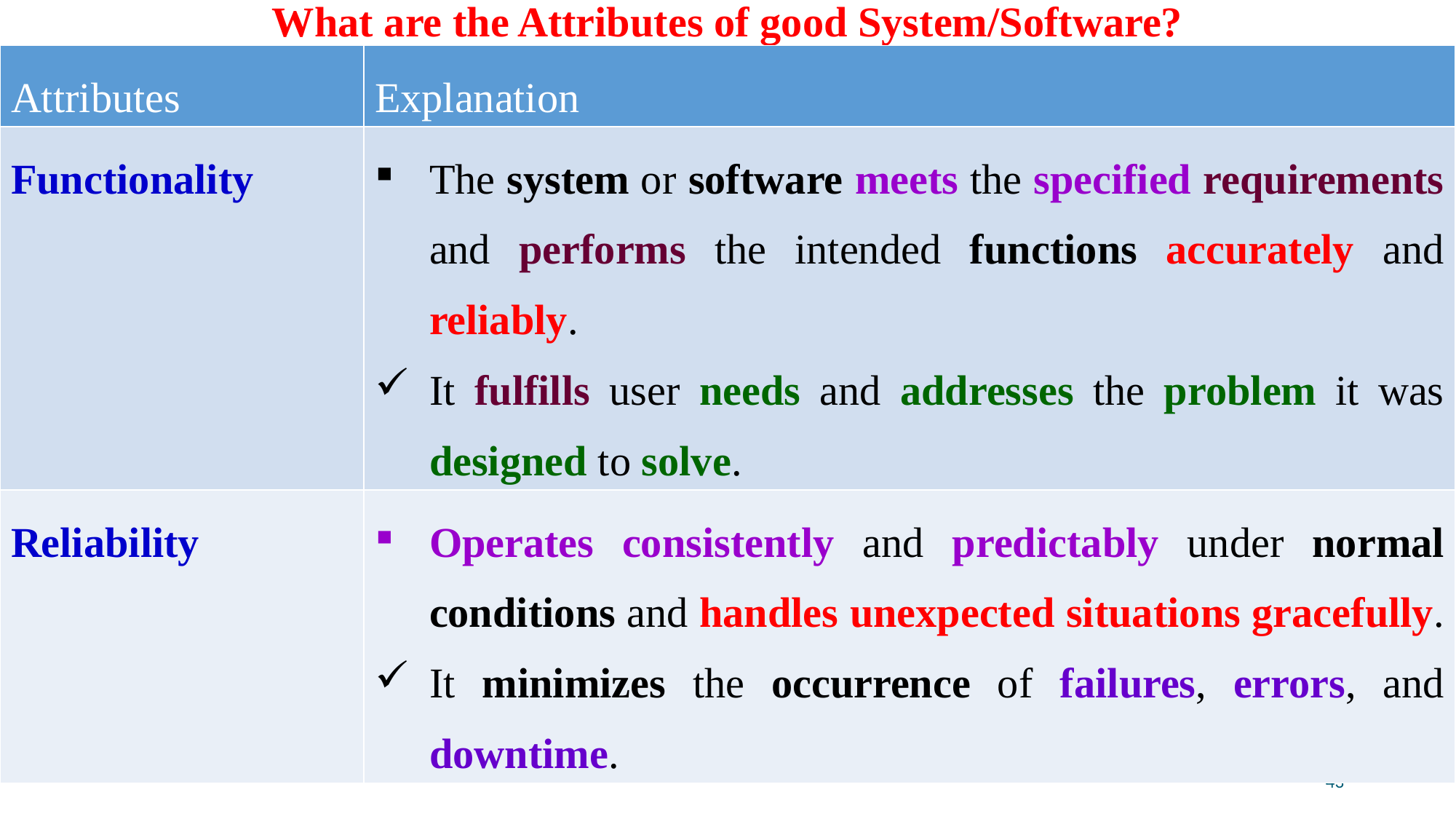

# What are the Attributes of good System/Software?
| Attributes | Explanation |
| --- | --- |
| Functionality | The system or software meets the specified requirements and performs the intended functions accurately and reliably. It fulfills user needs and addresses the problem it was designed to solve. |
| Reliability | Operates consistently and predictably under normal conditions and handles unexpected situations gracefully. It minimizes the occurrence of failures, errors, and downtime. |
43